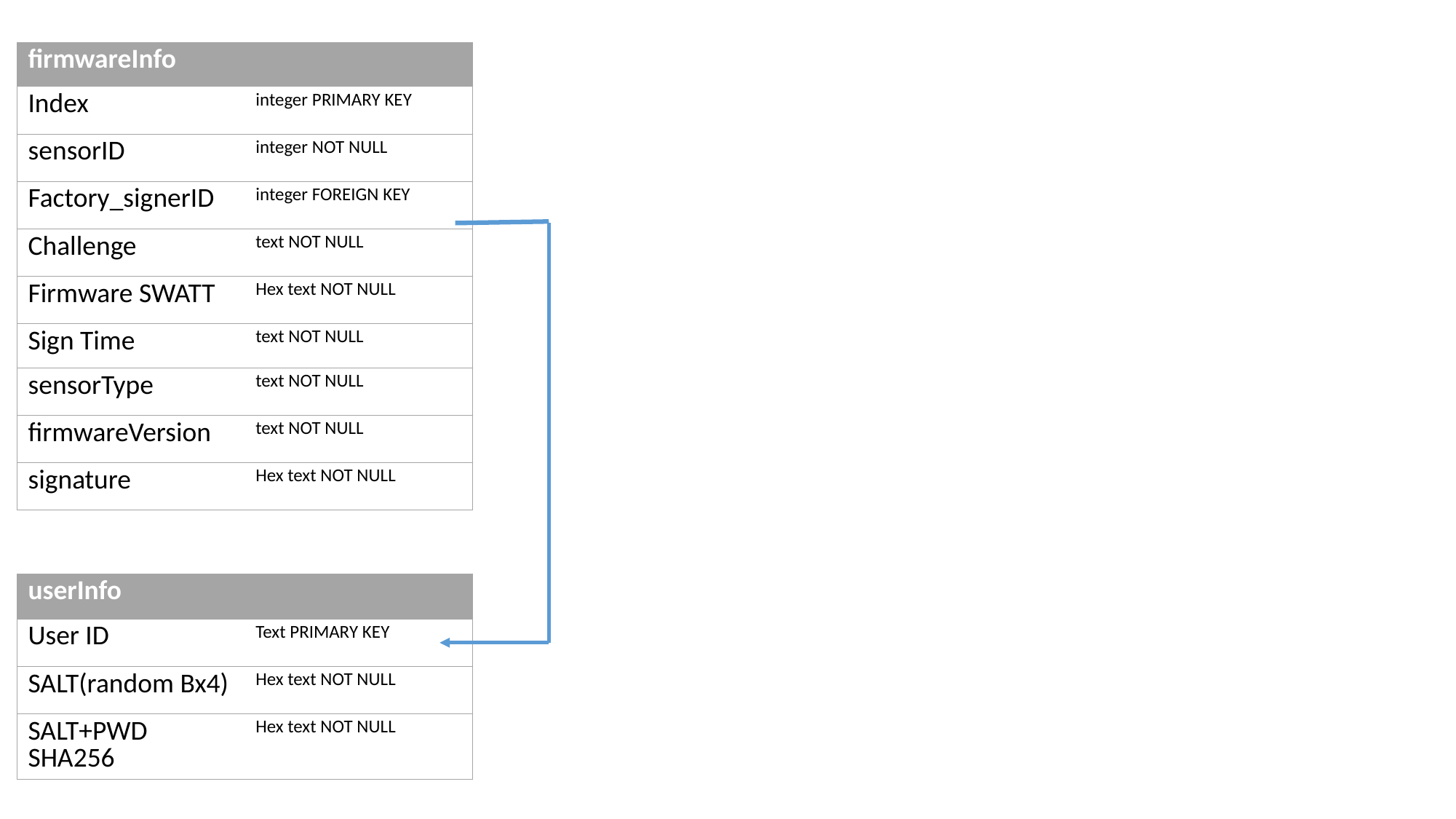

| firmwareInfo |  |
| --- | --- |
| Index | integer PRIMARY KEY |
| sensorID | integer NOT NULL |
| Factory\_signerID | integer FOREIGN KEY |
| Challenge | text NOT NULL |
| Firmware SWATT | Hex text NOT NULL |
| Sign Time | text NOT NULL |
| sensorType | text NOT NULL |
| firmwareVersion | text NOT NULL |
| signature | Hex text NOT NULL |
| userInfo |  |
| --- | --- |
| User ID | Text PRIMARY KEY |
| SALT(random Bx4) | Hex text NOT NULL |
| SALT+PWD SHA256 | Hex text NOT NULL |